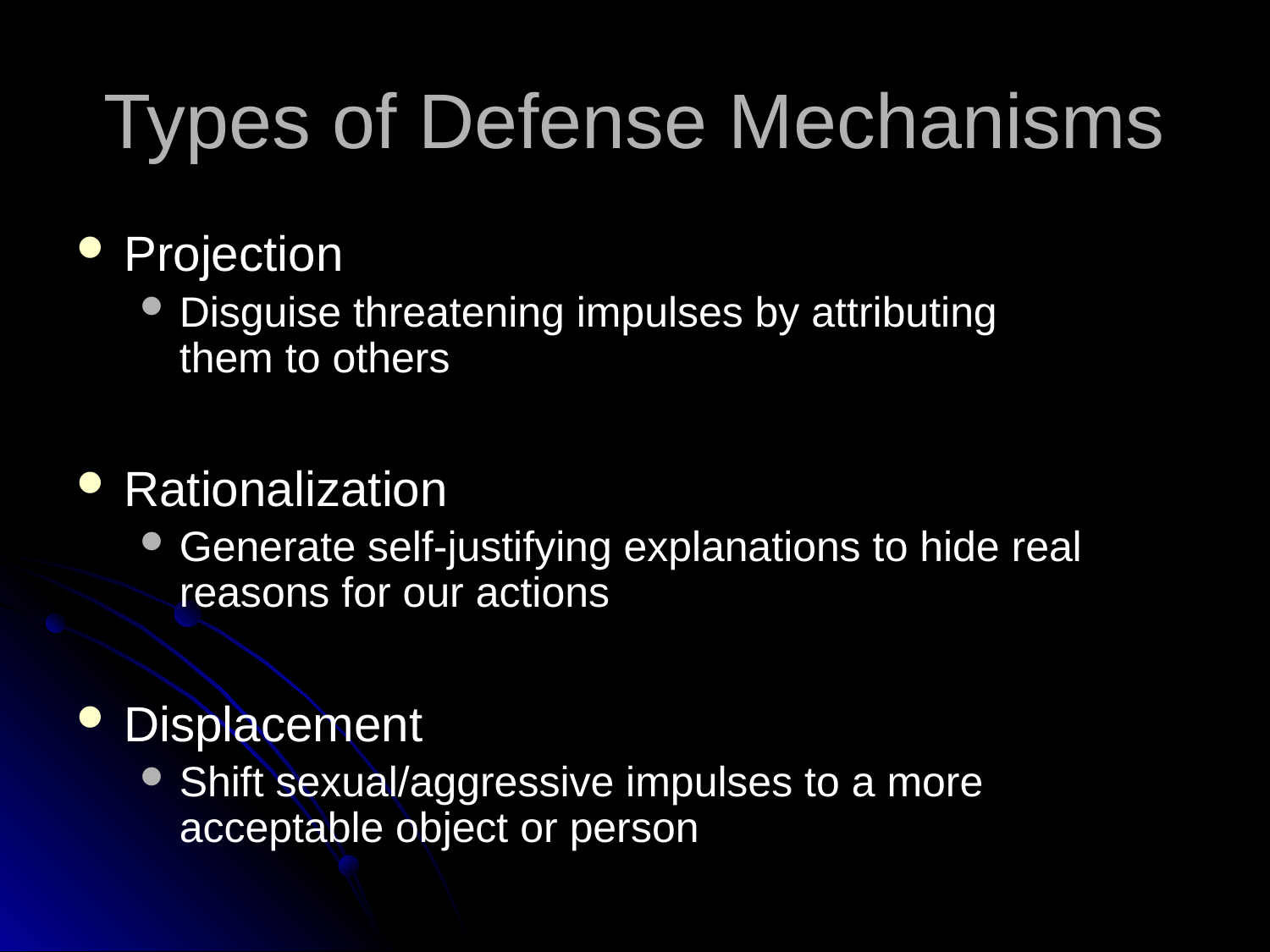

# Types of Defense Mechanisms
Projection
Disguise threatening impulses by attributing            them to others

Rationalization
Generate self-justifying explanations to hide real reasons for our actions

Displacement
Shift sexual/aggressive impulses to a more acceptable object or person